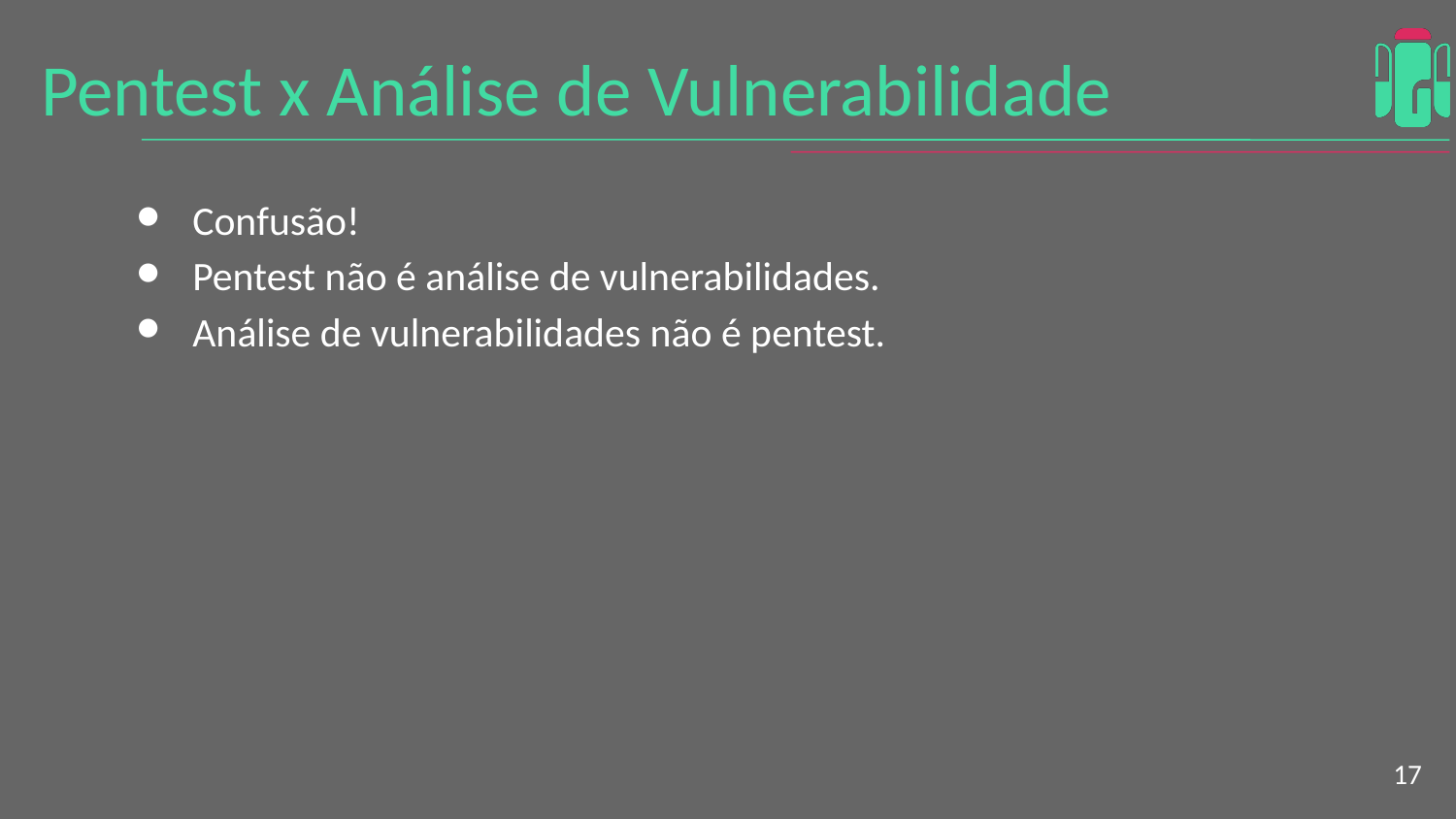

Pentest x Análise de Vulnerabilidade
Confusão!
Pentest não é análise de vulnerabilidades.
Análise de vulnerabilidades não é pentest.
17